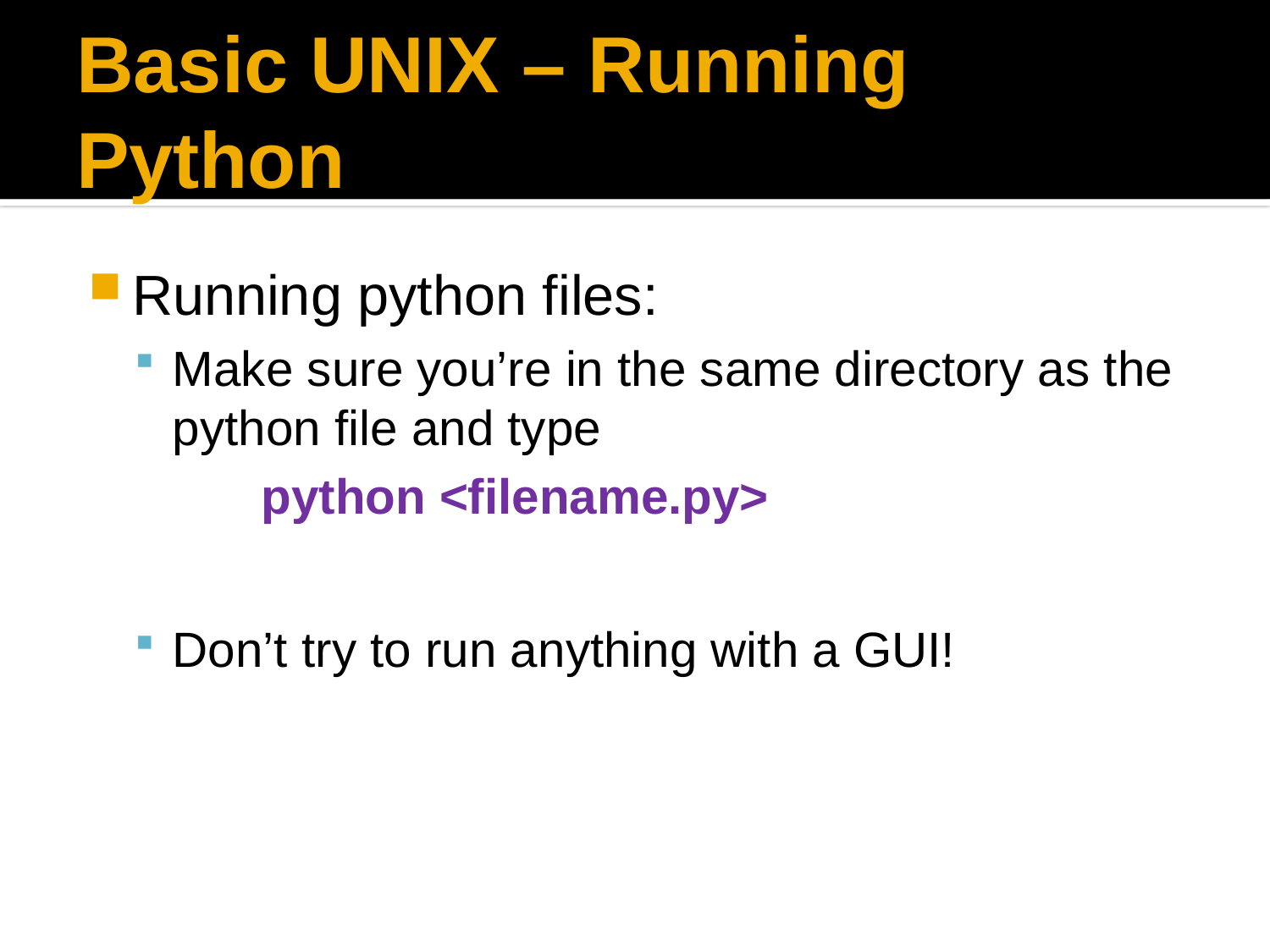

# Basic UNIX – Running Python
Running python files:
Make sure you’re in the same directory as the python file and type
	python <filename.py>

Don’t try to run anything with a GUI!